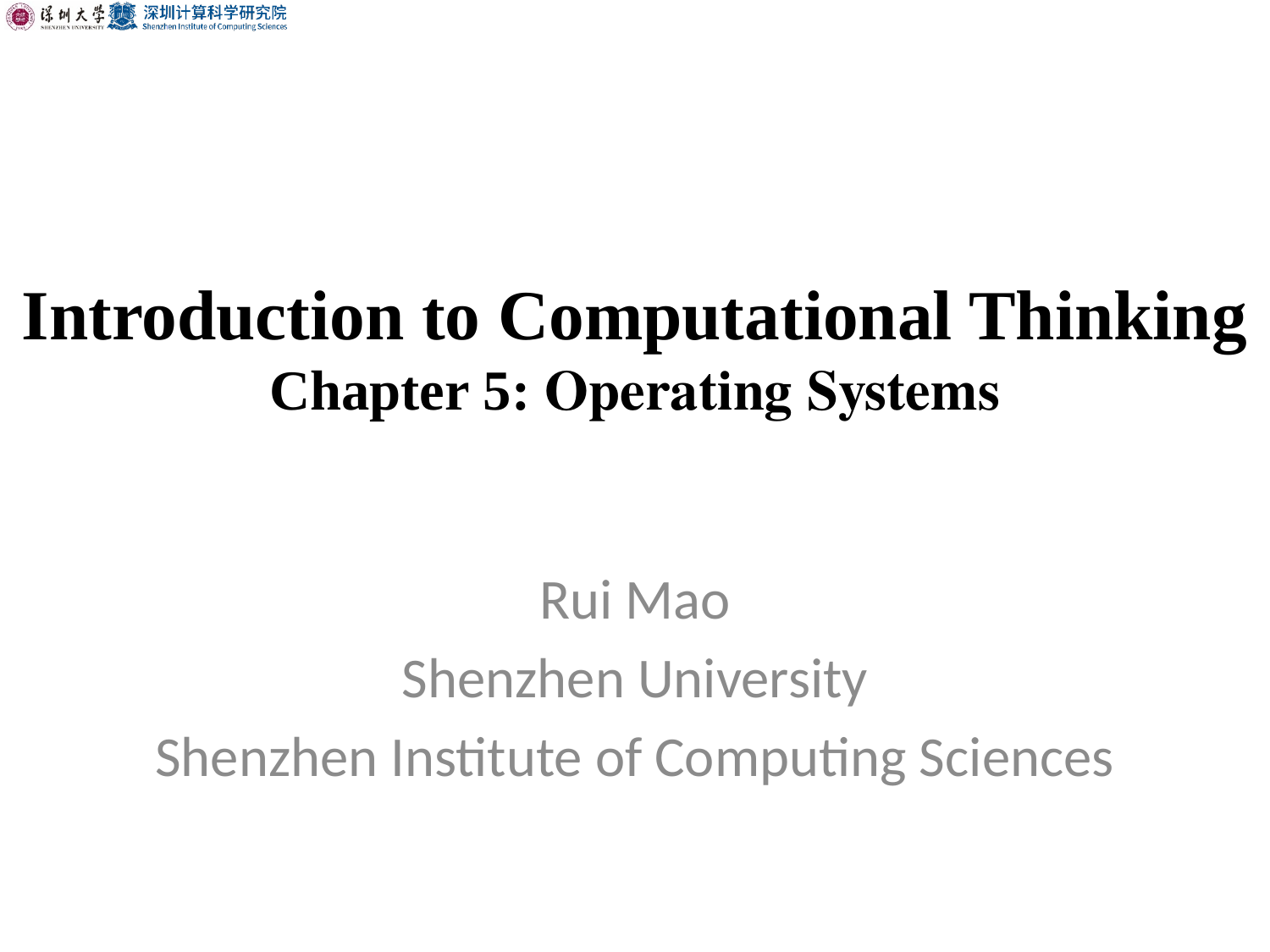

# Introduction to Computational Thinking Chapter 5: Operating Systems
Rui Mao
Shenzhen University
Shenzhen Institute of Computing Sciences